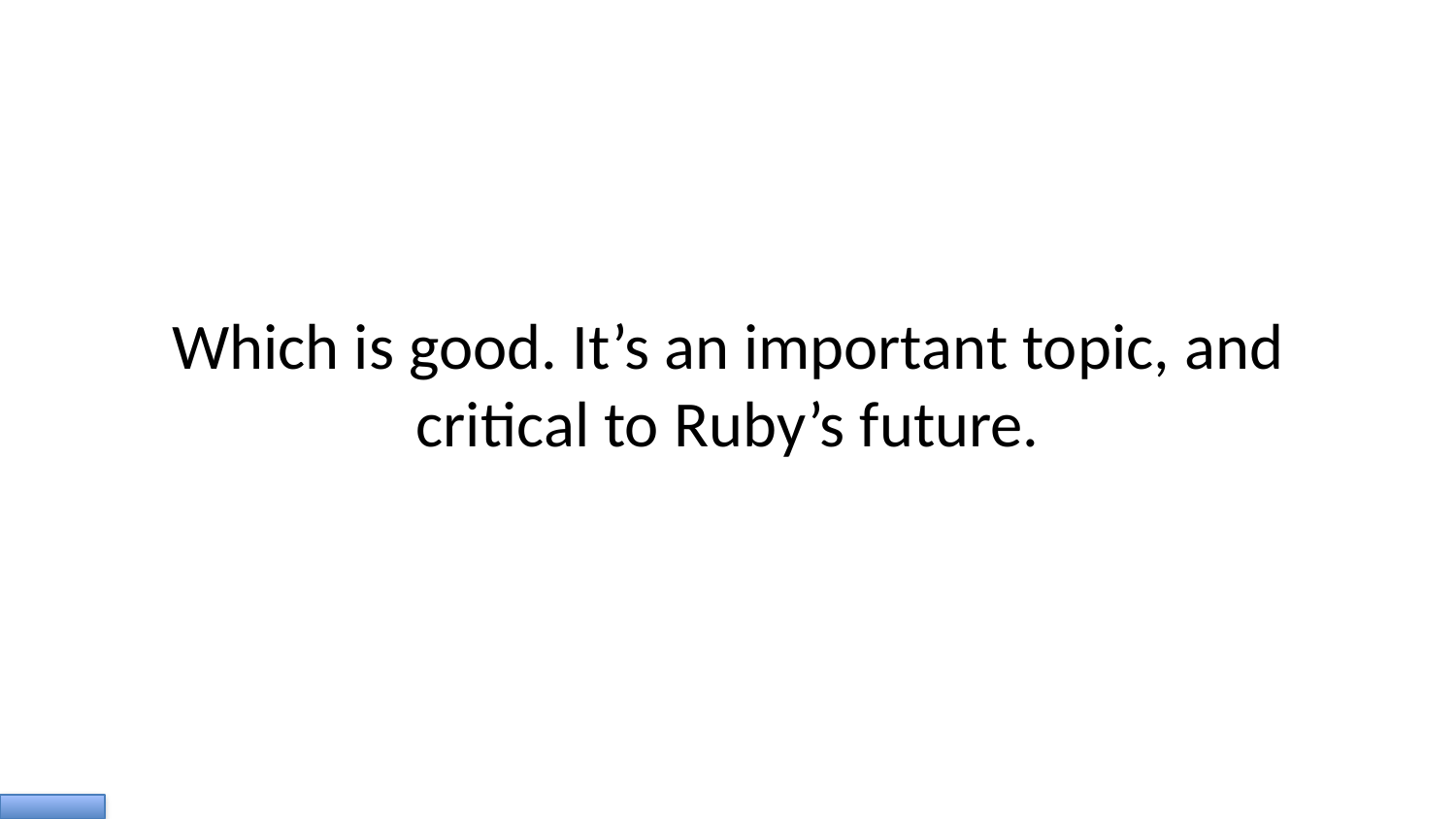

Which is good. It’s an important topic, and critical to Ruby’s future.